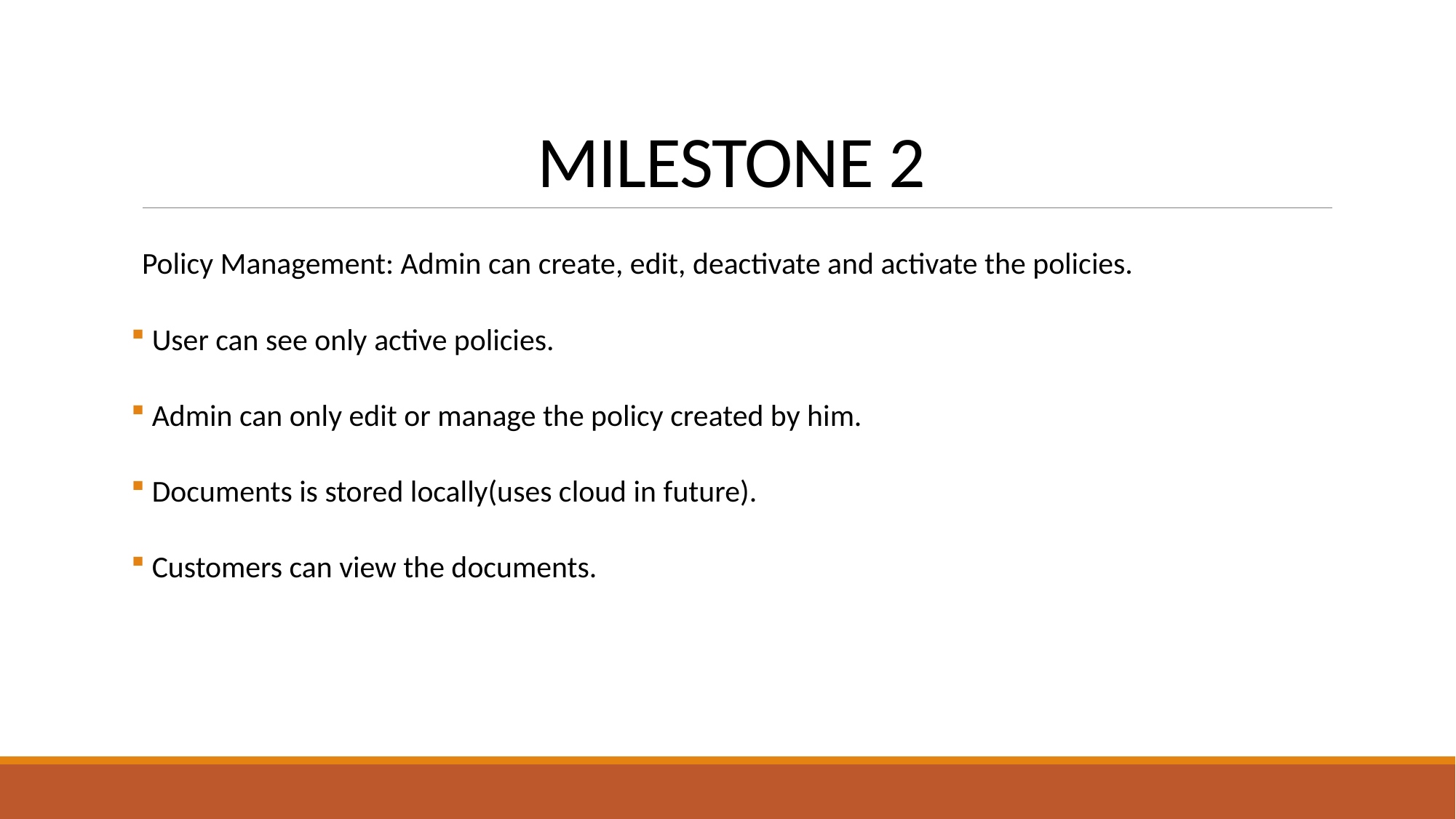

# MILESTONE 2
Policy Management: Admin can create, edit, deactivate and activate the policies.
 User can see only active policies.
 Admin can only edit or manage the policy created by him.
 Documents is stored locally(uses cloud in future).
 Customers can view the documents.